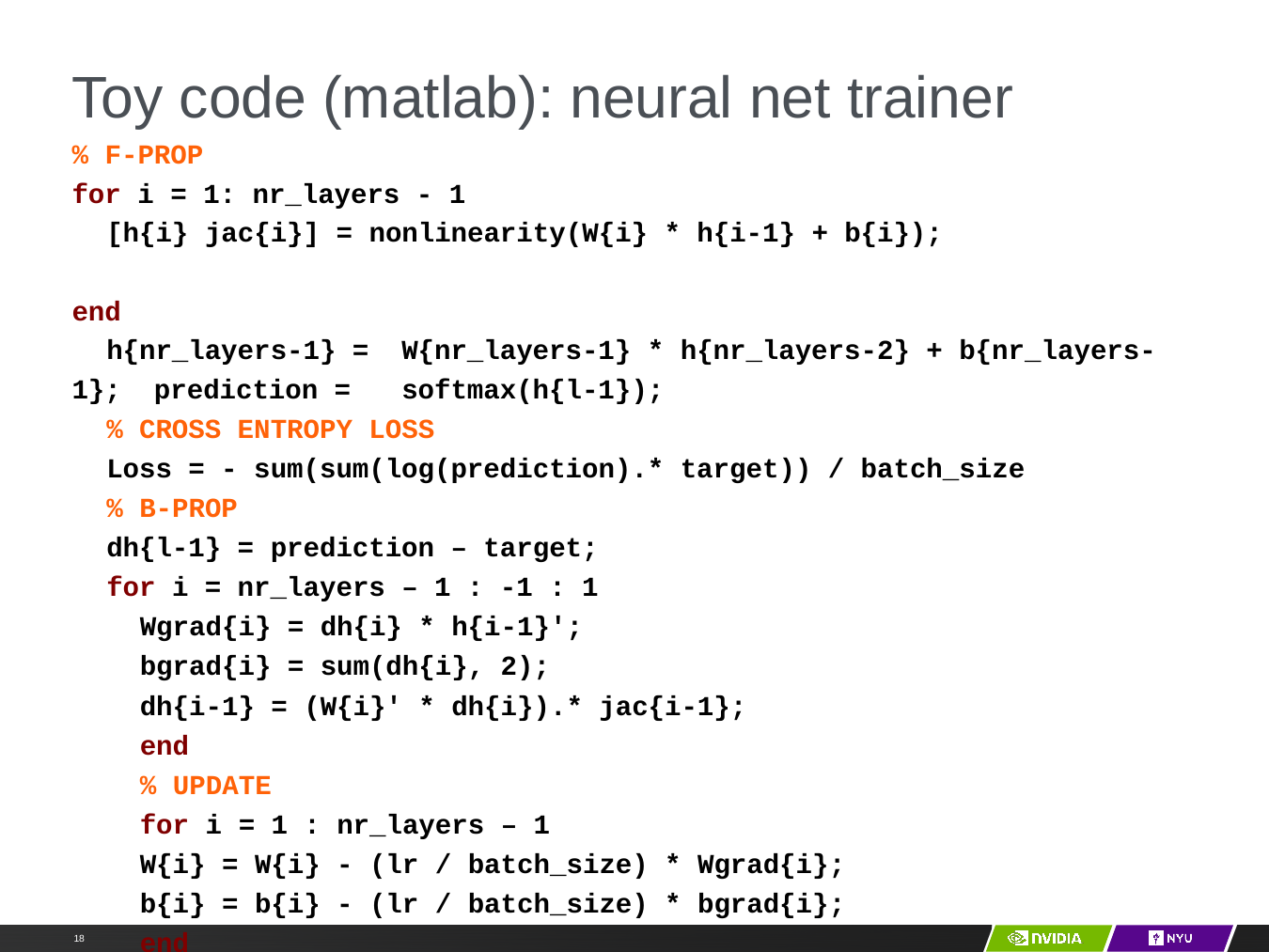

# Toy code (matlab): neural net trainer
% F-PROP
for i = 1: nr_layers - 1
[h{i} jac{i}] = nonlinearity(W{i} * h{i-1} + b{i});
end
h{nr_layers-1} =	W{nr_layers-1} * h{nr_layers-2} + b{nr_layers-1};  prediction =	softmax(h{l-1});
% CROSS ENTROPY LOSS
Loss = - sum(sum(log(prediction).* target)) / batch_size
% B-PROP
dh{l-1} = prediction – target;
for i = nr_layers – 1 : -1 : 1
Wgrad{i} = dh{i} * h{i-1}';
bgrad{i} = sum(dh{i}, 2);
dh{i-1} = (W{i}' * dh{i}).* jac{i-1};
end
% UPDATE
for i = 1 : nr_layers – 1
W{i} = W{i} - (lr / batch_size) * Wgrad{i};
b{i} = b{i} - (lr / batch_size) * bgrad{i};
end